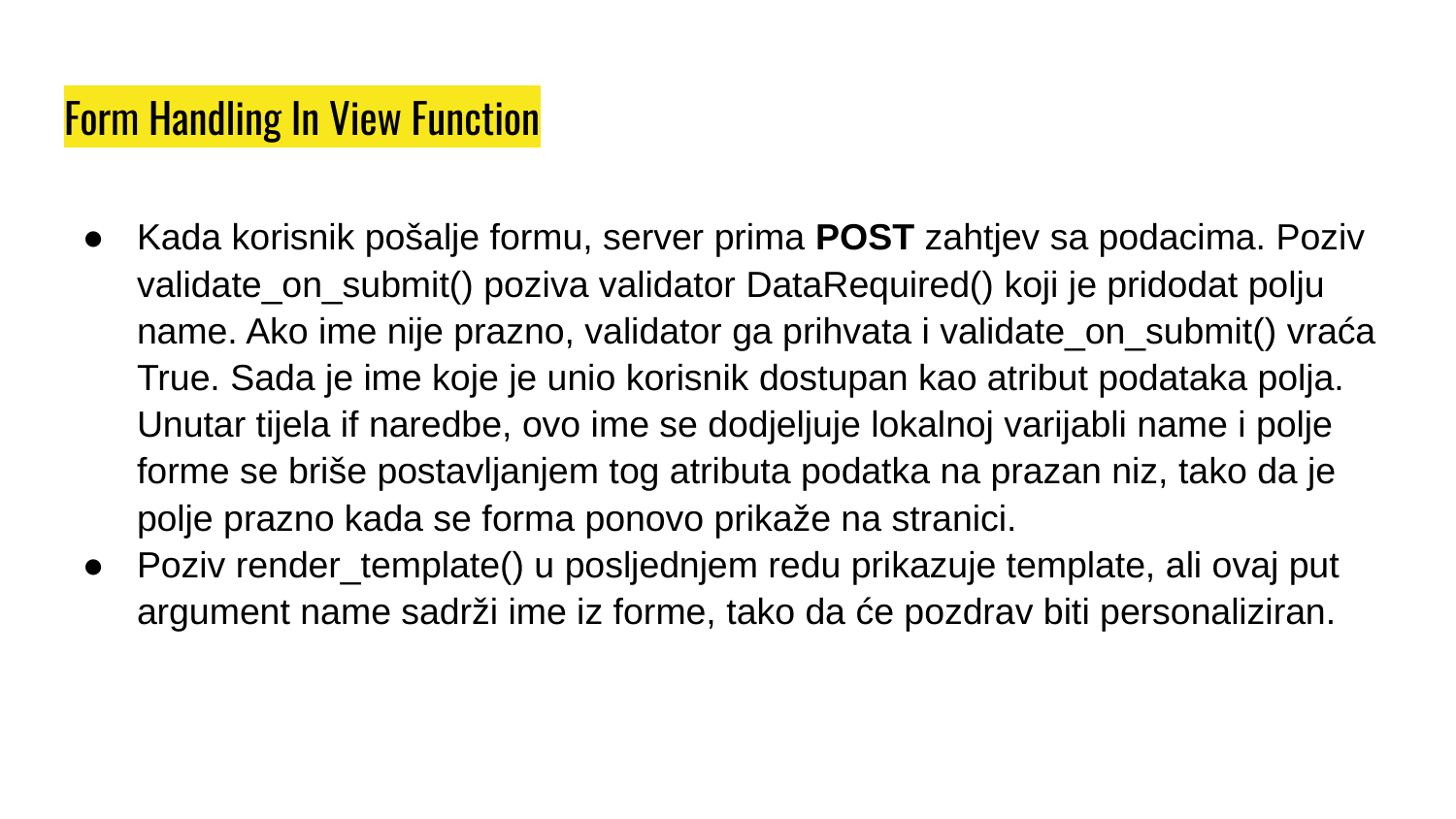

# Form Handling In View Function
Kada korisnik pošalje formu, server prima POST zahtjev sa podacima. Poziv validate_on_submit() poziva validator DataRequired() koji je pridodat polju name. Ako ime nije prazno, validator ga prihvata i validate_on_submit() vraća True. Sada je ime koje je unio korisnik dostupan kao atribut podataka polja. Unutar tijela if naredbe, ovo ime se dodjeljuje lokalnoj varijabli name i polje forme se briše postavljanjem tog atributa podatka na prazan niz, tako da je polje prazno kada se forma ponovo prikaže na stranici.
Poziv render_template() u posljednjem redu prikazuje template, ali ovaj put argument name sadrži ime iz forme, tako da će pozdrav biti personaliziran.